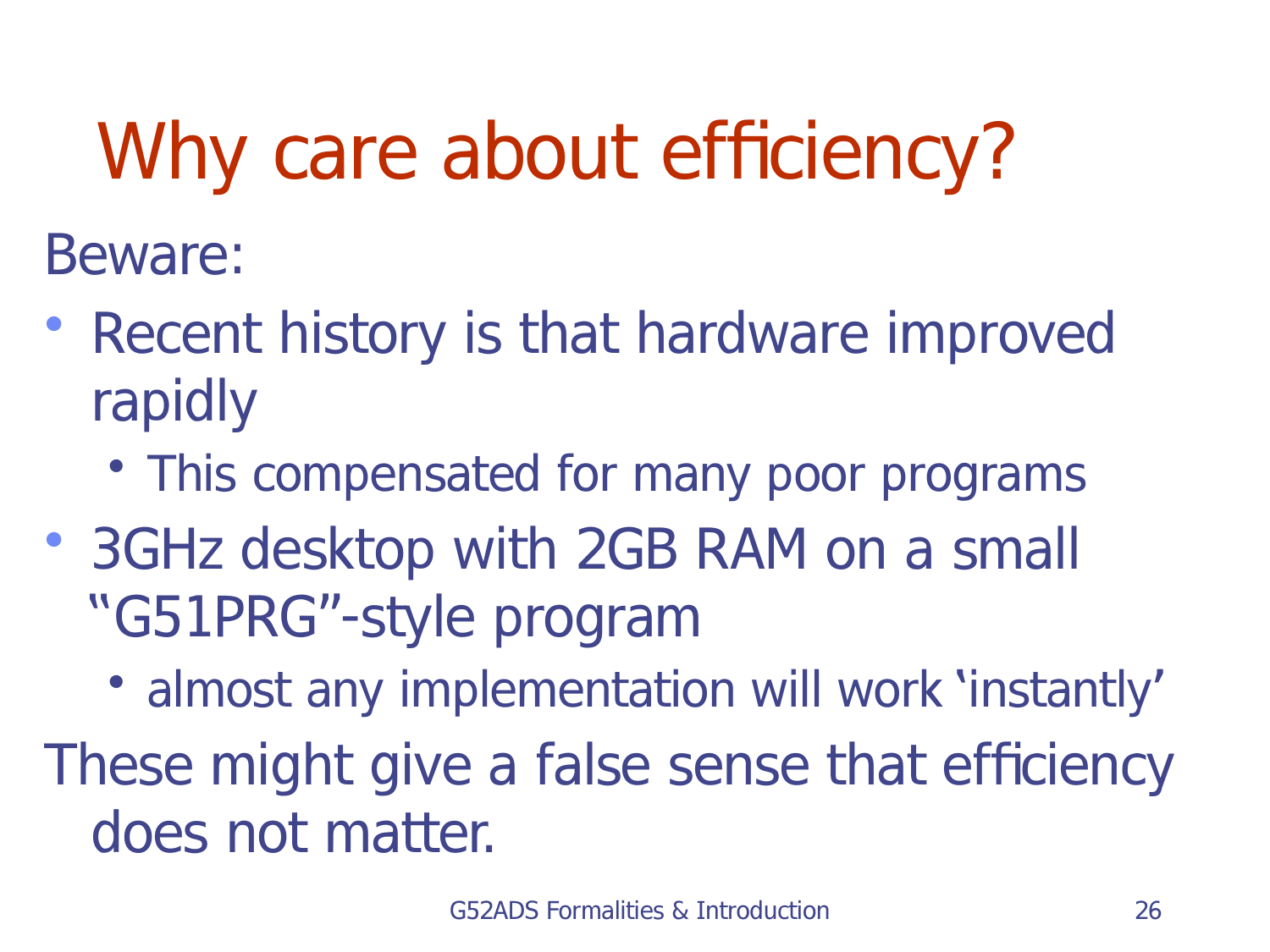

# Why care about efficiency?
Beware:
Recent history is that hardware improved rapidly
This compensated for many poor programs
3GHz desktop with 2GB RAM on a small “G51PRG”-style program
almost any implementation will work ‘instantly’
These might give a false sense that efficiency does not matter.
G52ADS Formalities & Introduction
26